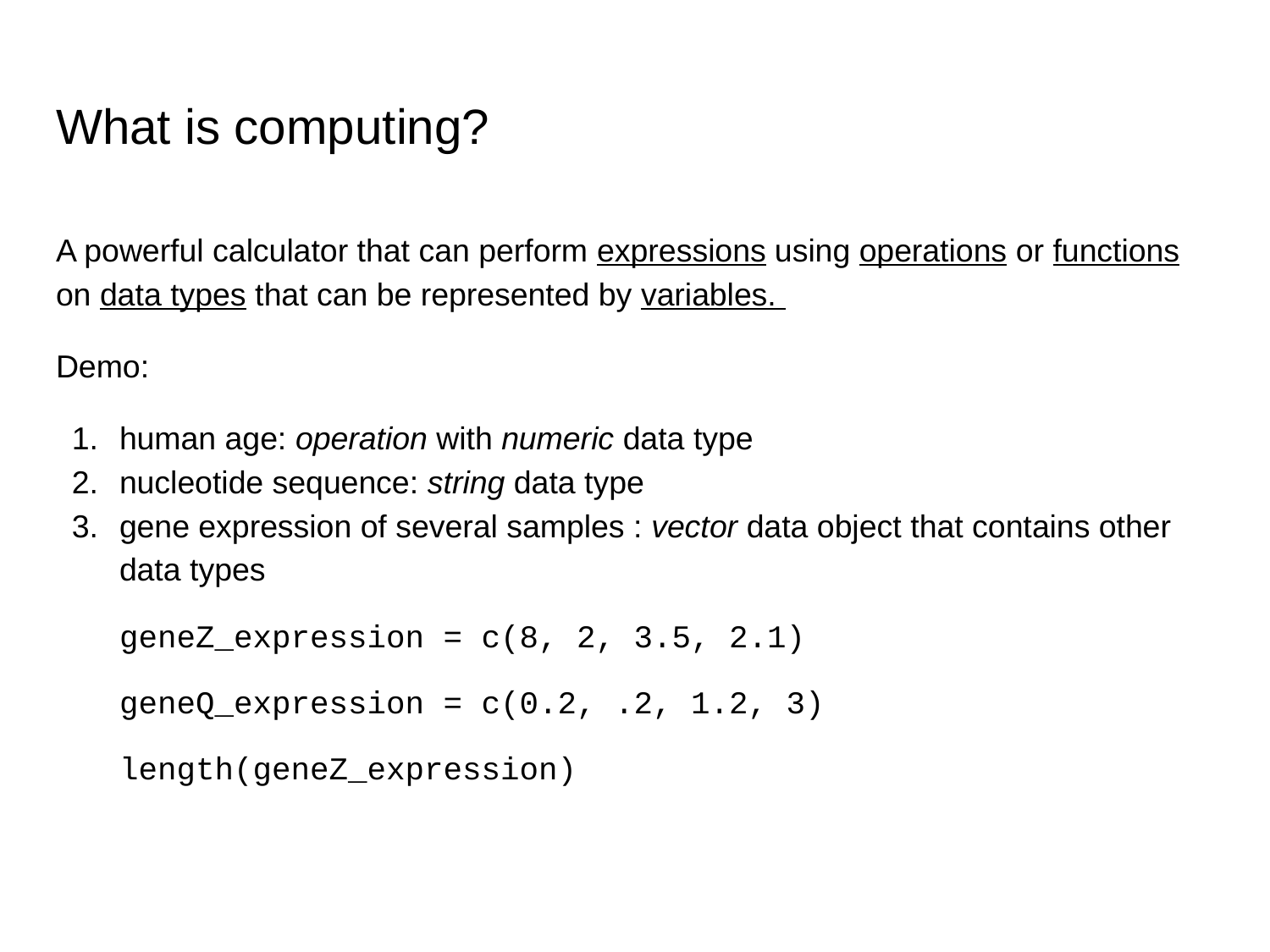

# What is computing?
A powerful calculator that can perform expressions using operations or functions on data types that can be represented by variables.
Demo:
human age: operation with numeric data type
nucleotide sequence: string data type
gene expression of several samples : vector data object that contains other data types
geneZ_expression = c(8, 2, 3.5, 2.1)
geneQ_expression = c(0.2, .2, 1.2, 3)
length(geneZ_expression)